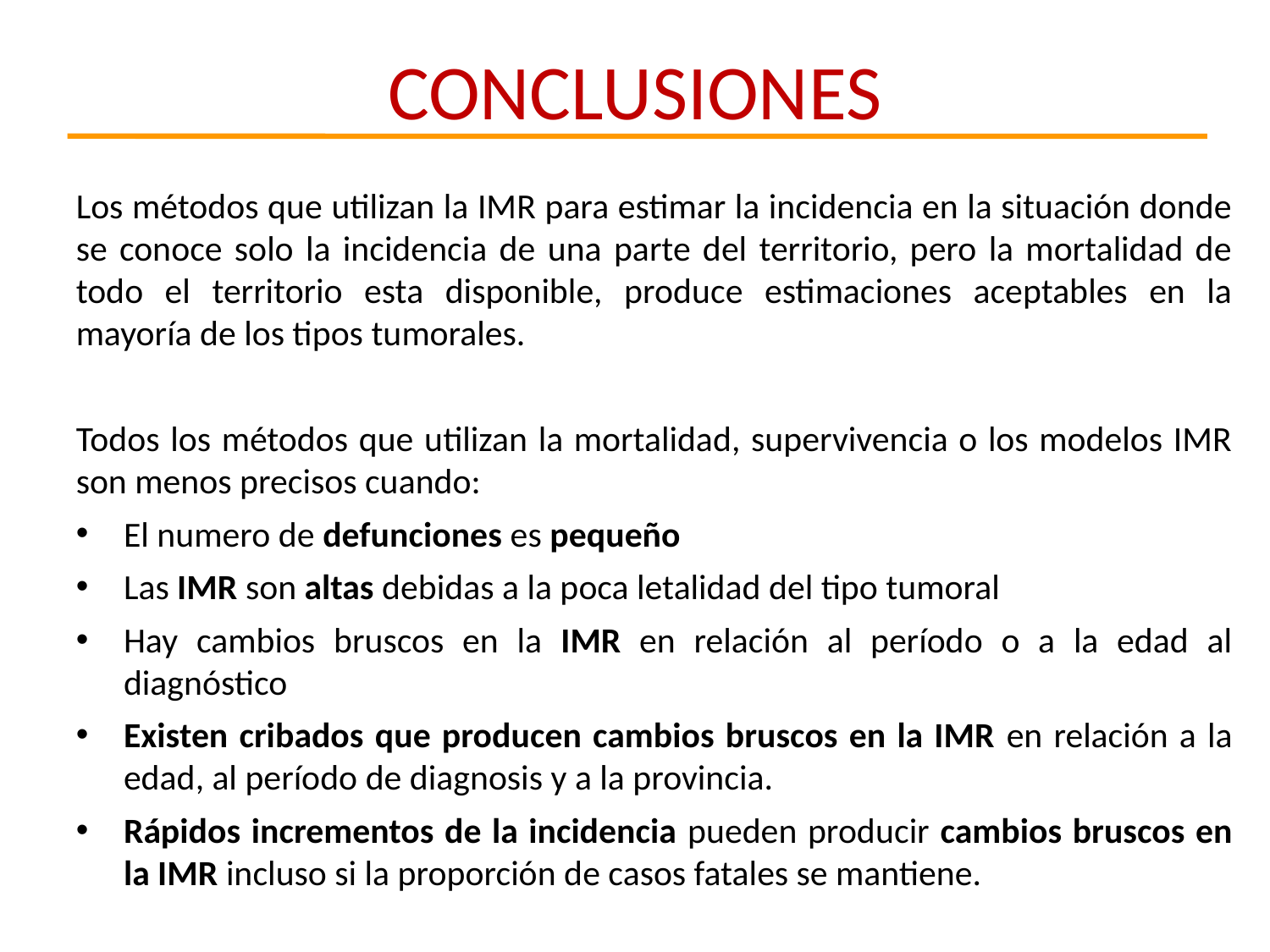

CONCLUSIONES

Los métodos que utilizan la IMR para estimar la incidencia en la situación donde se conoce solo la incidencia de una parte del territorio, pero la mortalidad de todo el territorio esta disponible, produce estimaciones aceptables en la mayoría de los tipos tumorales.

Todos los métodos que utilizan la mortalidad, supervivencia o los modelos IMR son menos precisos cuando:
El numero de defunciones es pequeño
Las IMR son altas debidas a la poca letalidad del tipo tumoral
Hay cambios bruscos en la IMR en relación al período o a la edad al diagnóstico
Existen cribados que producen cambios bruscos en la IMR en relación a la edad, al período de diagnosis y a la provincia.
Rápidos incrementos de la incidencia pueden producir cambios bruscos en la IMR incluso si la proporción de casos fatales se mantiene.